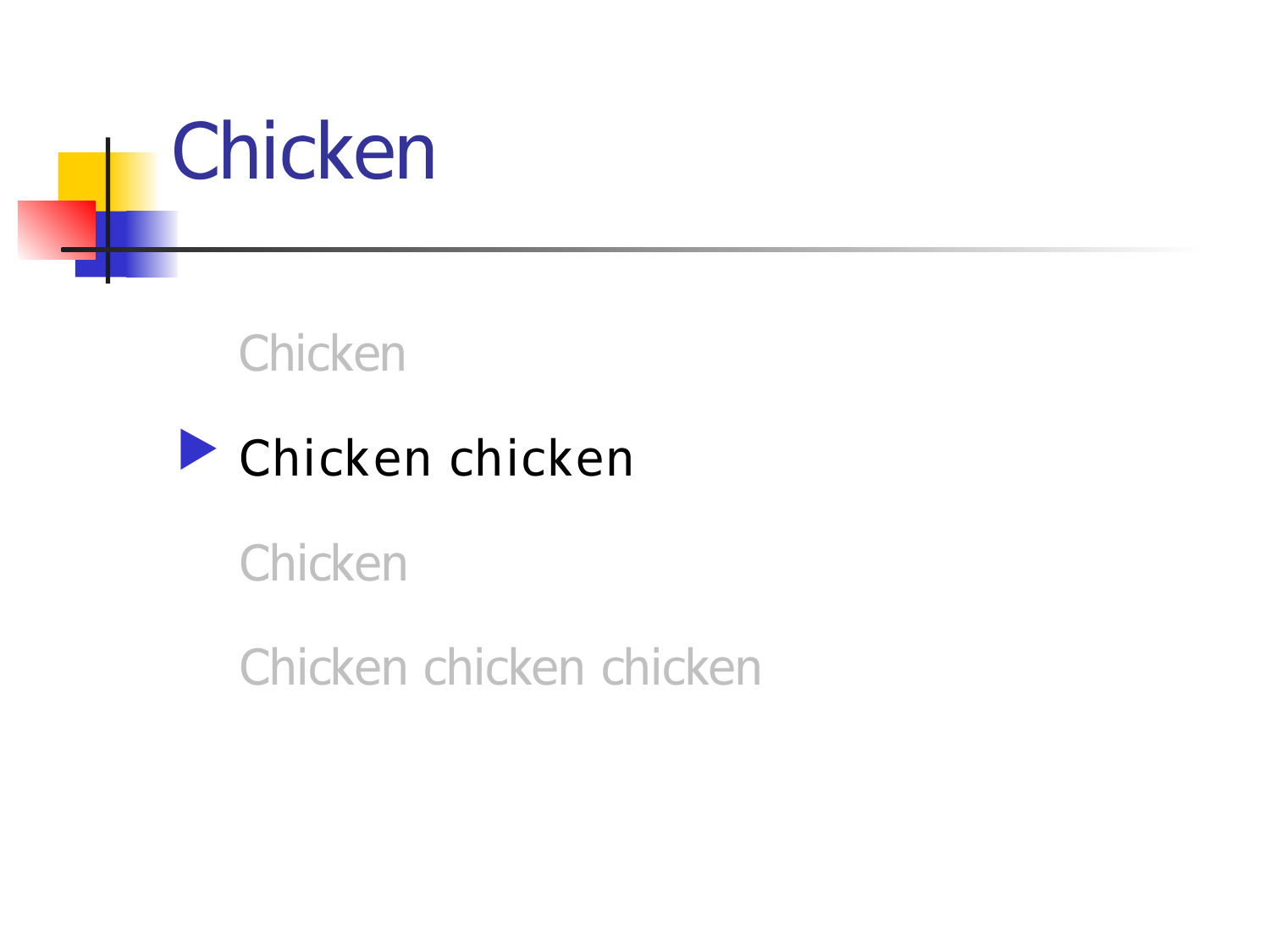

# Chicken
 Chicken
 Chicken chicken
 Chicken
 Chicken chicken chicken